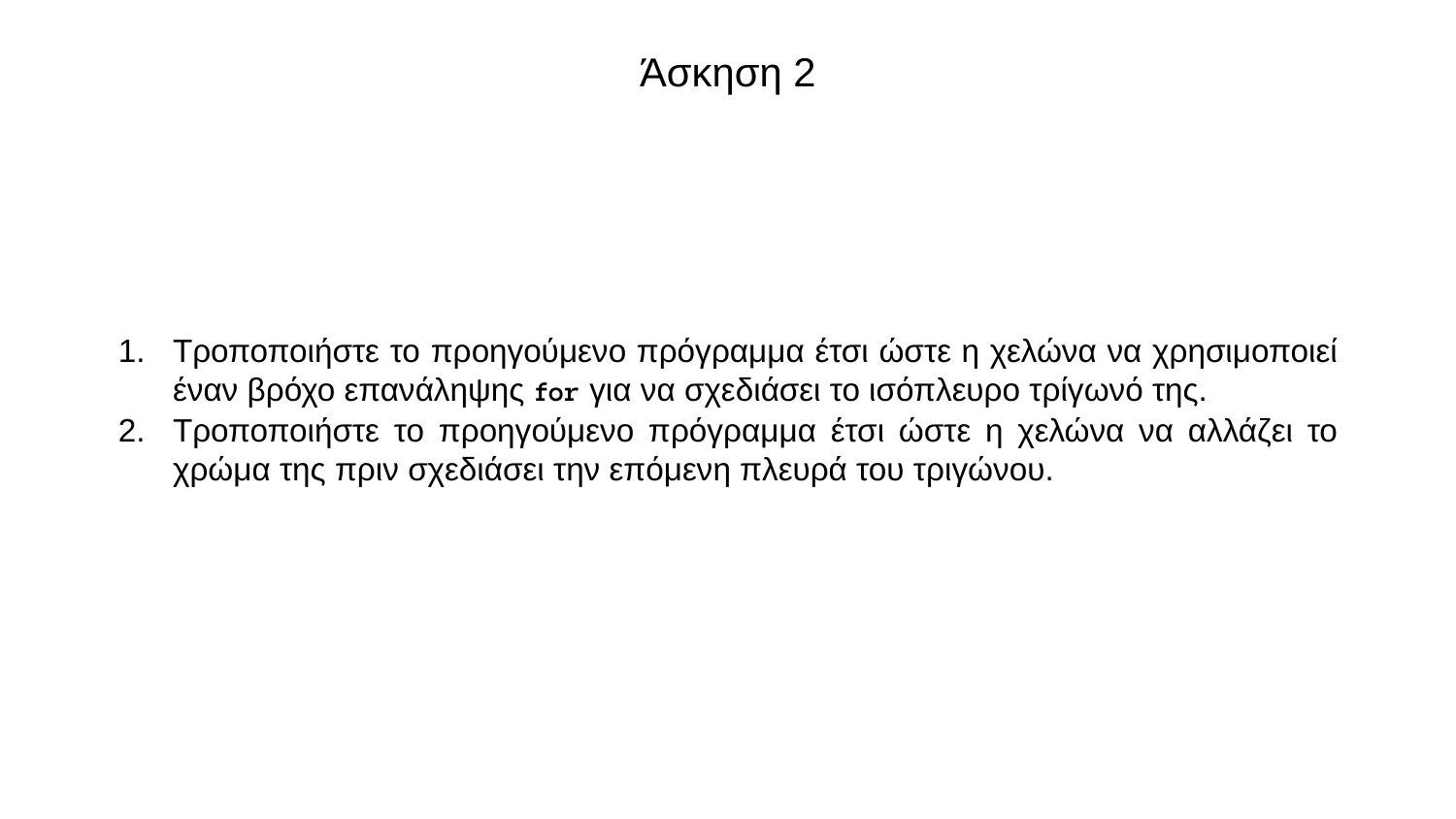

# Άσκηση 2
Τροποποιήστε το προηγούμενο πρόγραμμα έτσι ώστε η χελώνα να χρησιμοποιεί έναν βρόχο επανάληψης for για να σχεδιάσει το ισόπλευρο τρίγωνό της.
Τροποποιήστε το προηγούμενο πρόγραμμα έτσι ώστε η χελώνα να αλλάζει το χρώμα της πριν σχεδιάσει την επόμενη πλευρά του τριγώνου.